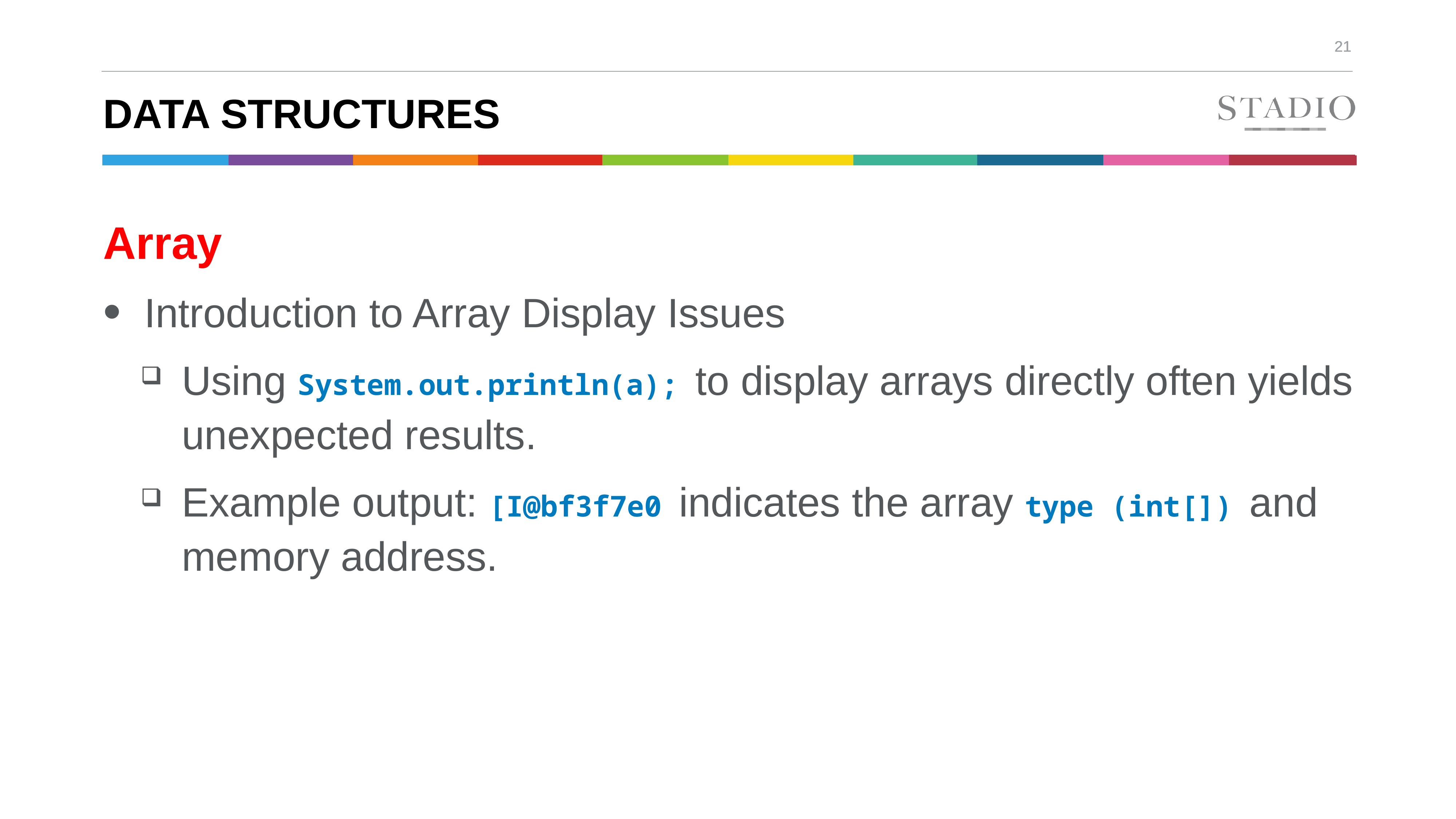

# Data Structures

Array
Introduction to Array Display Issues
Using System.out.println(a); to display arrays directly often yields unexpected results.
Example output: [I@bf3f7e0 indicates the array type (int[]) and memory address.